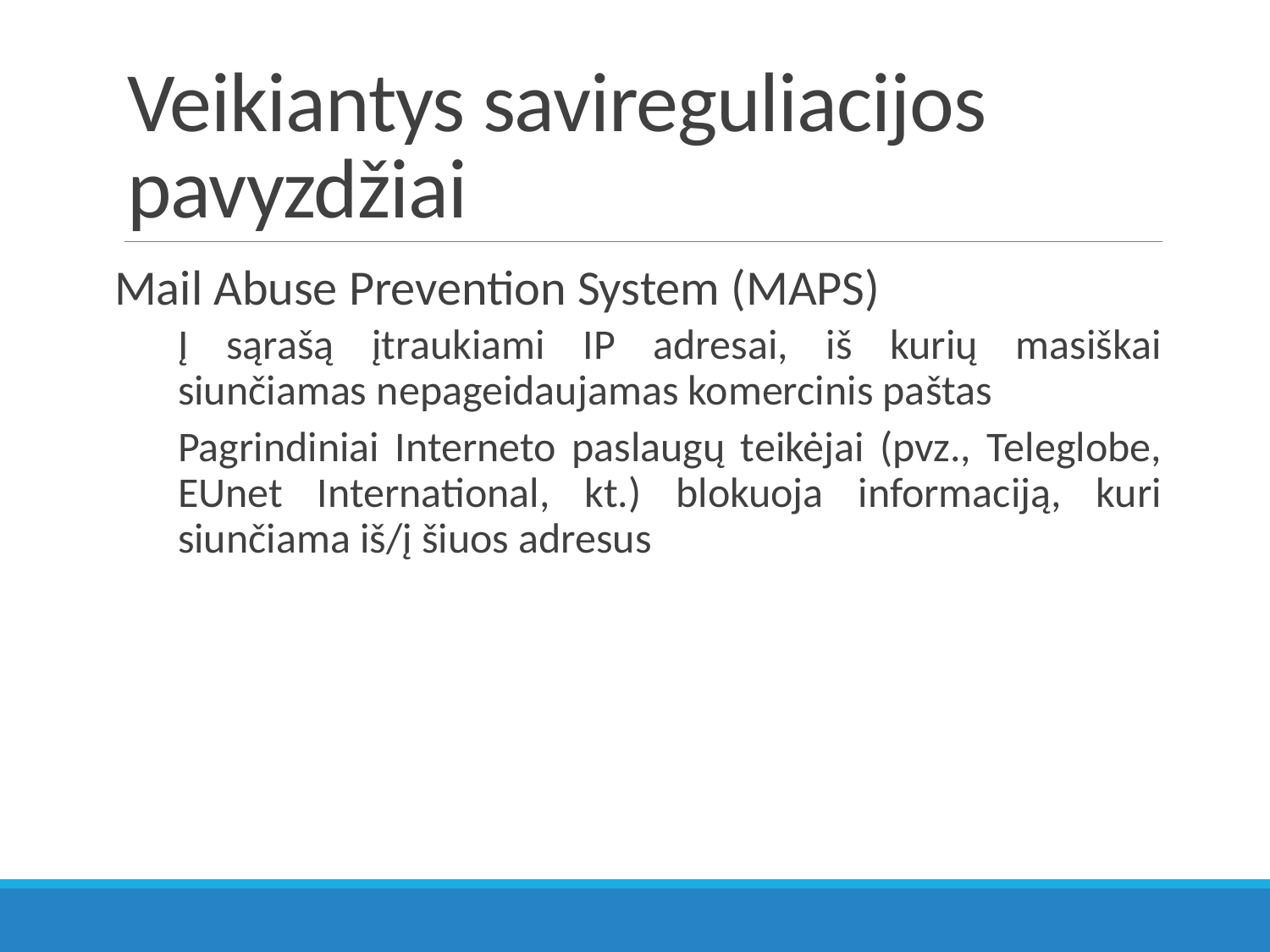

# Veikiantys savireguliacijos pavyzdžiai
Mail Abuse Prevention System (MAPS)
Į sąrašą įtraukiami IP adresai, iš kurių masiškai siunčiamas nepageidaujamas komercinis paštas
Pagrindiniai Interneto paslaugų teikėjai (pvz., Teleglobe, EUnet International, kt.) blokuoja informaciją, kuri siunčiama iš/į šiuos adresus